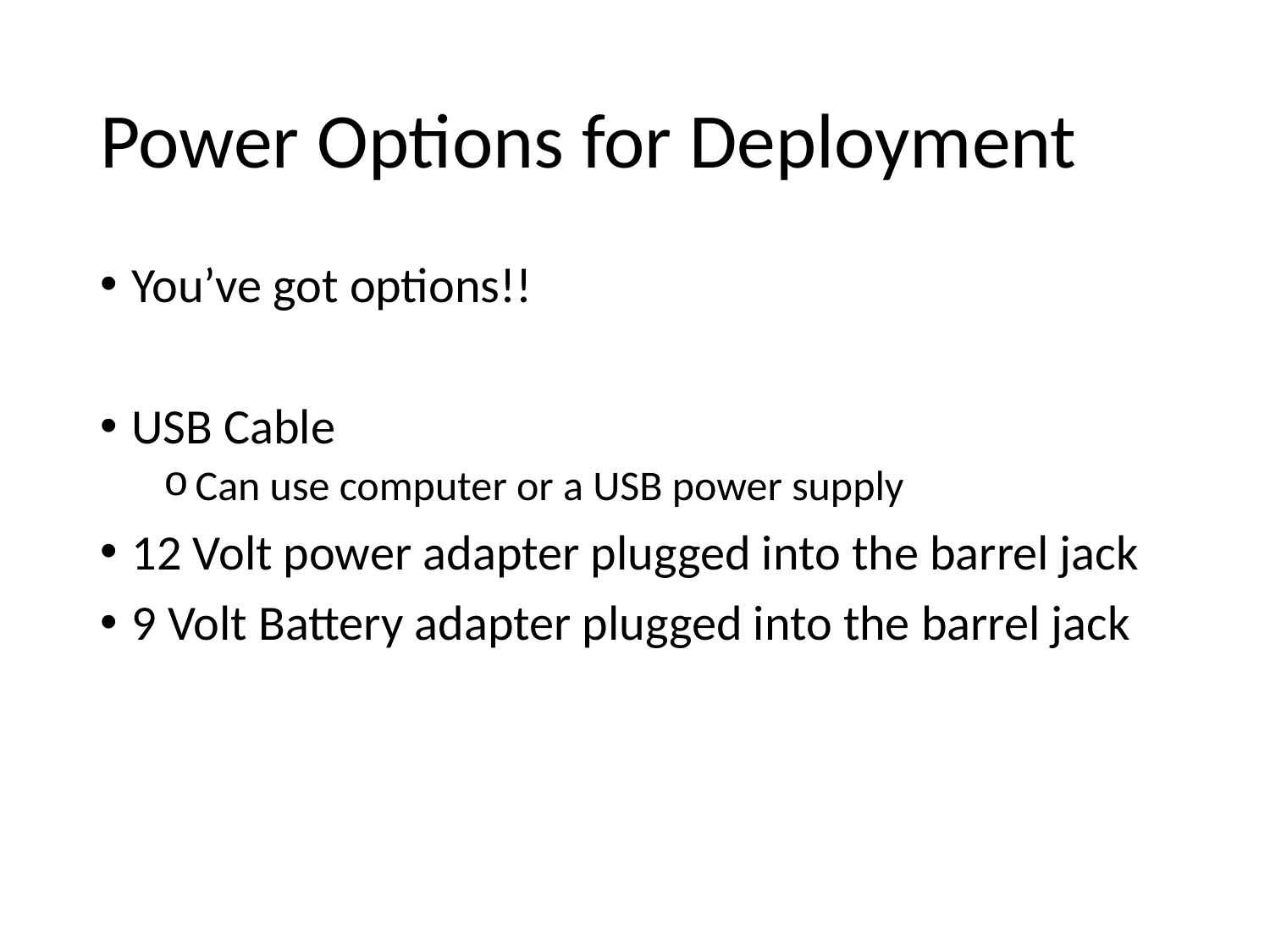

# Power Options for Deployment
You’ve got options!!

USB Cable
Can use computer or a USB power supply
12 Volt power adapter plugged into the barrel jack
9 Volt Battery adapter plugged into the barrel jack